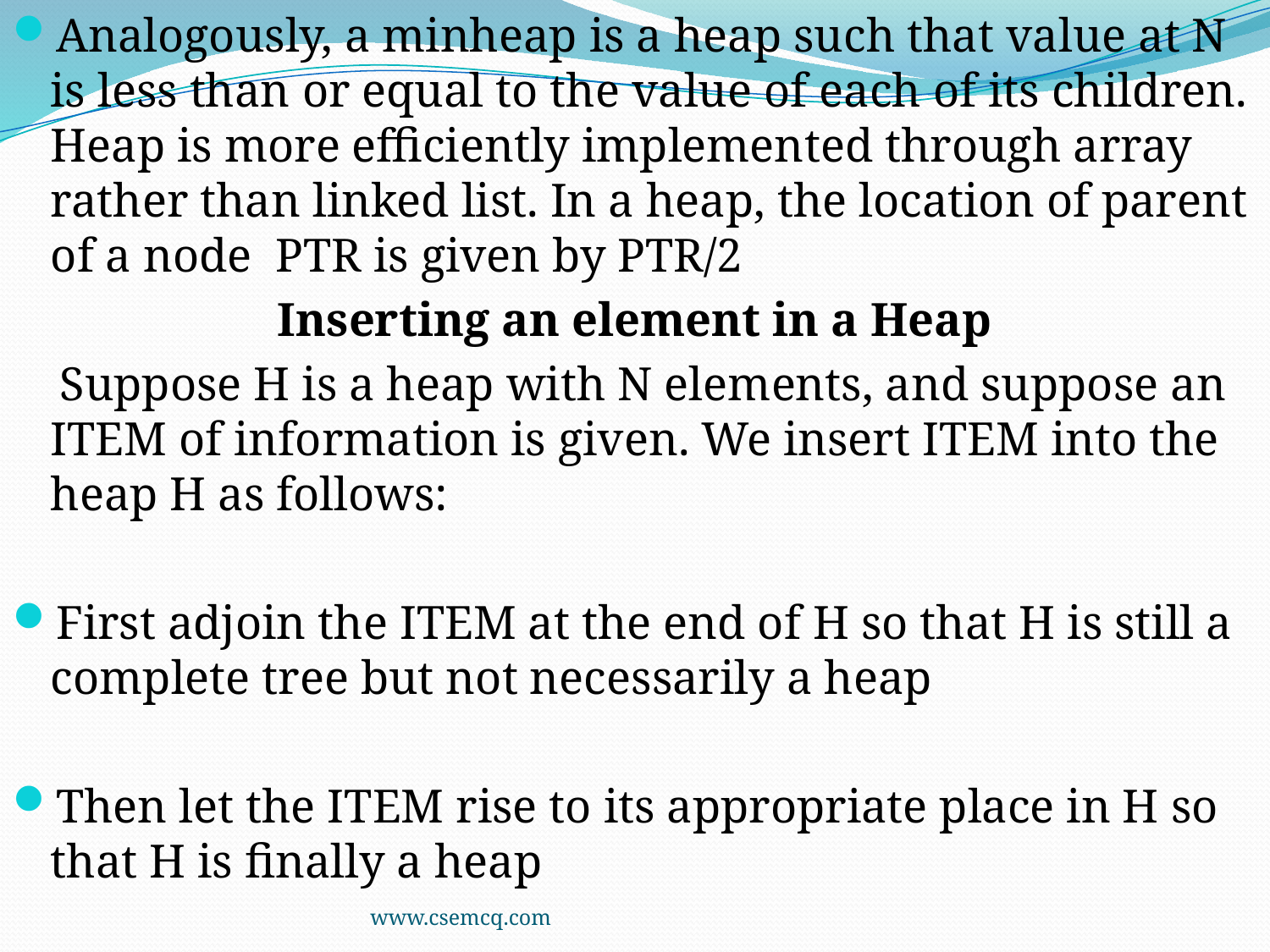

Analogously, a minheap is a heap such that value at N is less than or equal to the value of each of its children. Heap is more efficiently implemented through array rather than linked list. In a heap, the location of parent of a node  PTR is given by PTR/2
Inserting an element in a Heap
    Suppose H is a heap with N elements, and suppose an ITEM of information is given. We insert ITEM into the heap H as follows:

First adjoin the ITEM at the end of H so that H is still a complete tree but not necessarily a heap

Then let the ITEM rise to its appropriate place in H so that H is finally a heap

www.csemcq.com